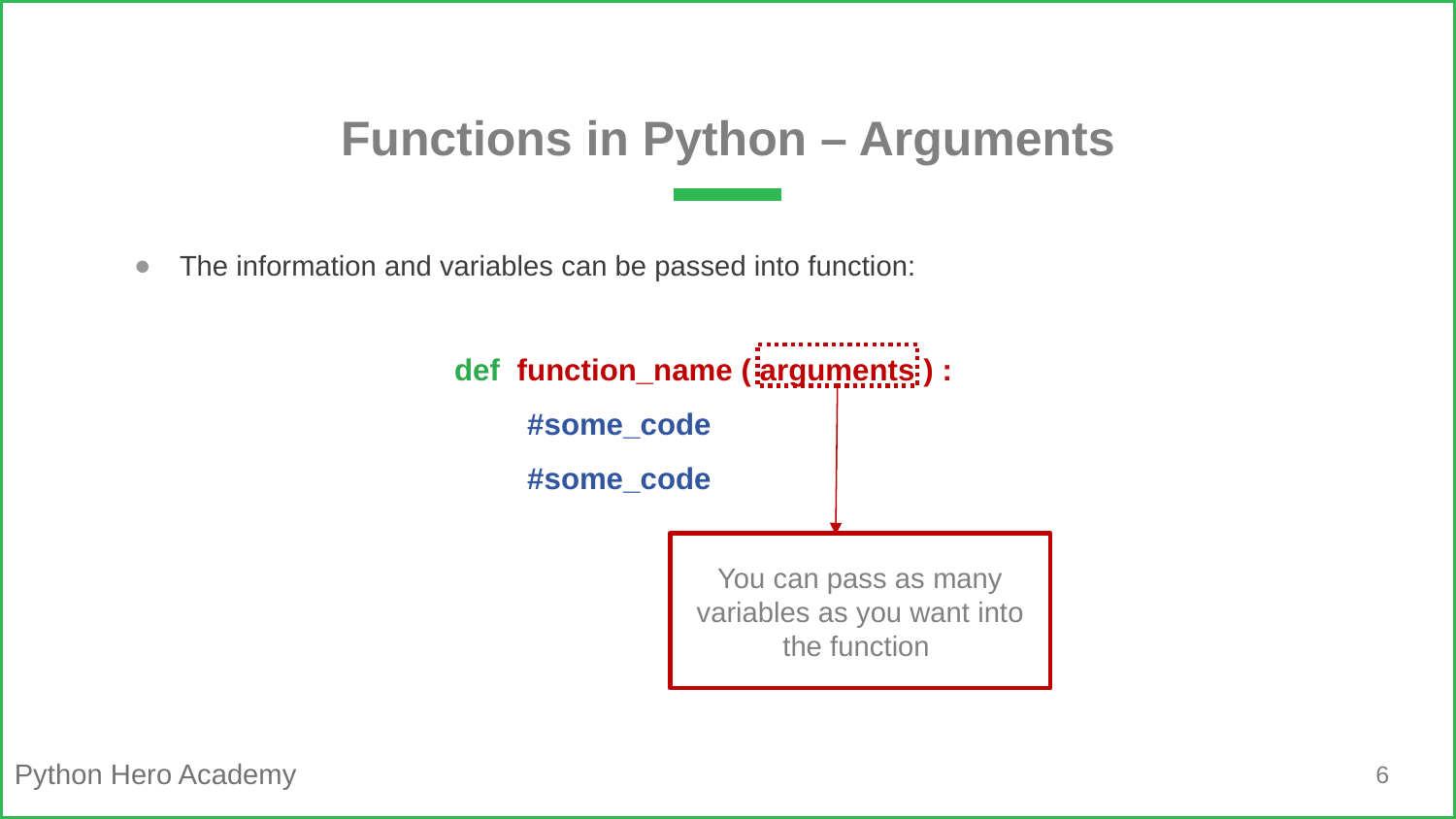

# Functions in Python – Arguments
The information and variables can be passed into function:
def  function_name ( arguments ) :
#some_code
#some_code

You can pass as many variables as you want into the function
6